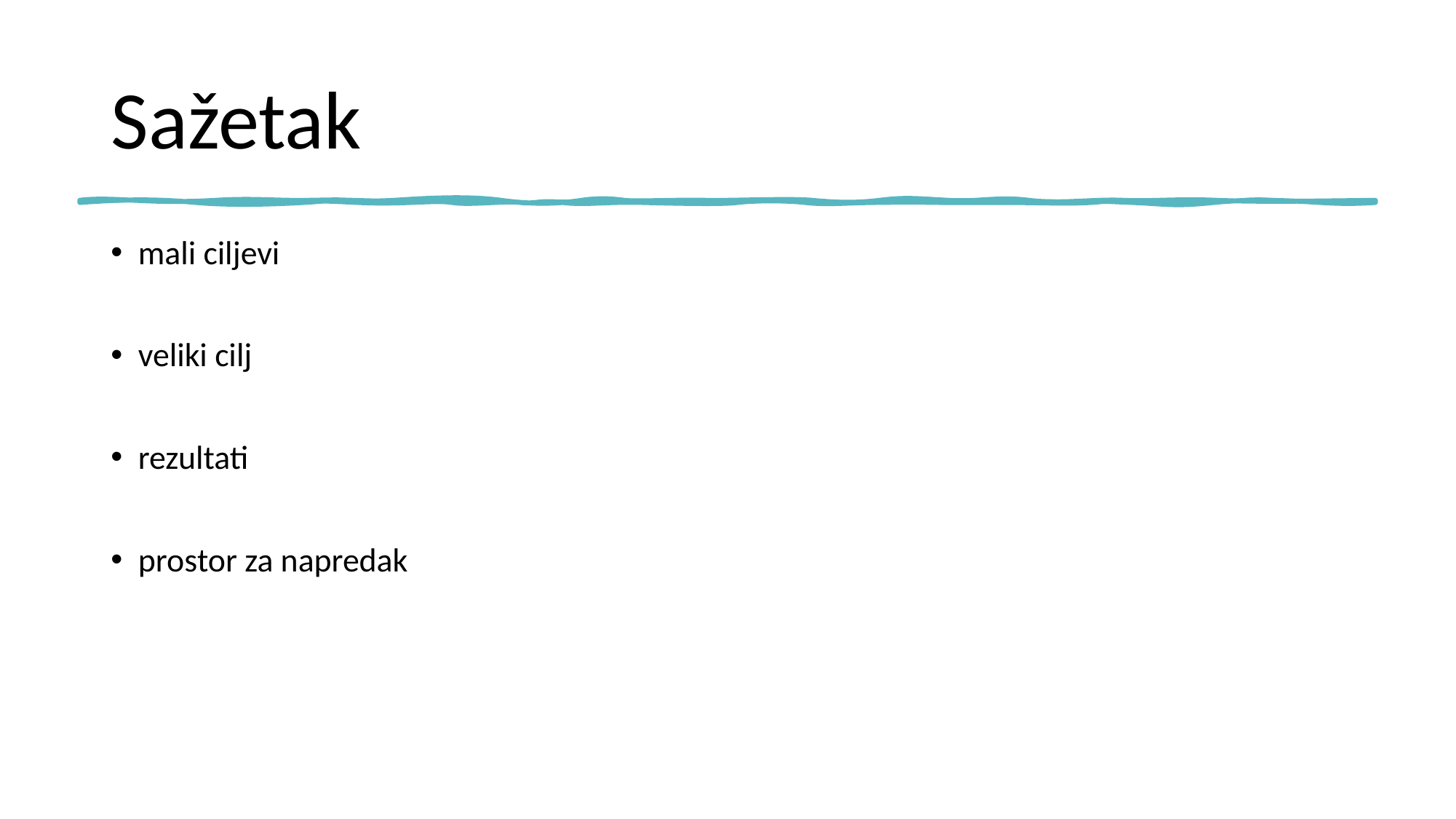

# Sažetak

mali ciljevi

veliki cilj

rezultati

prostor za napredak